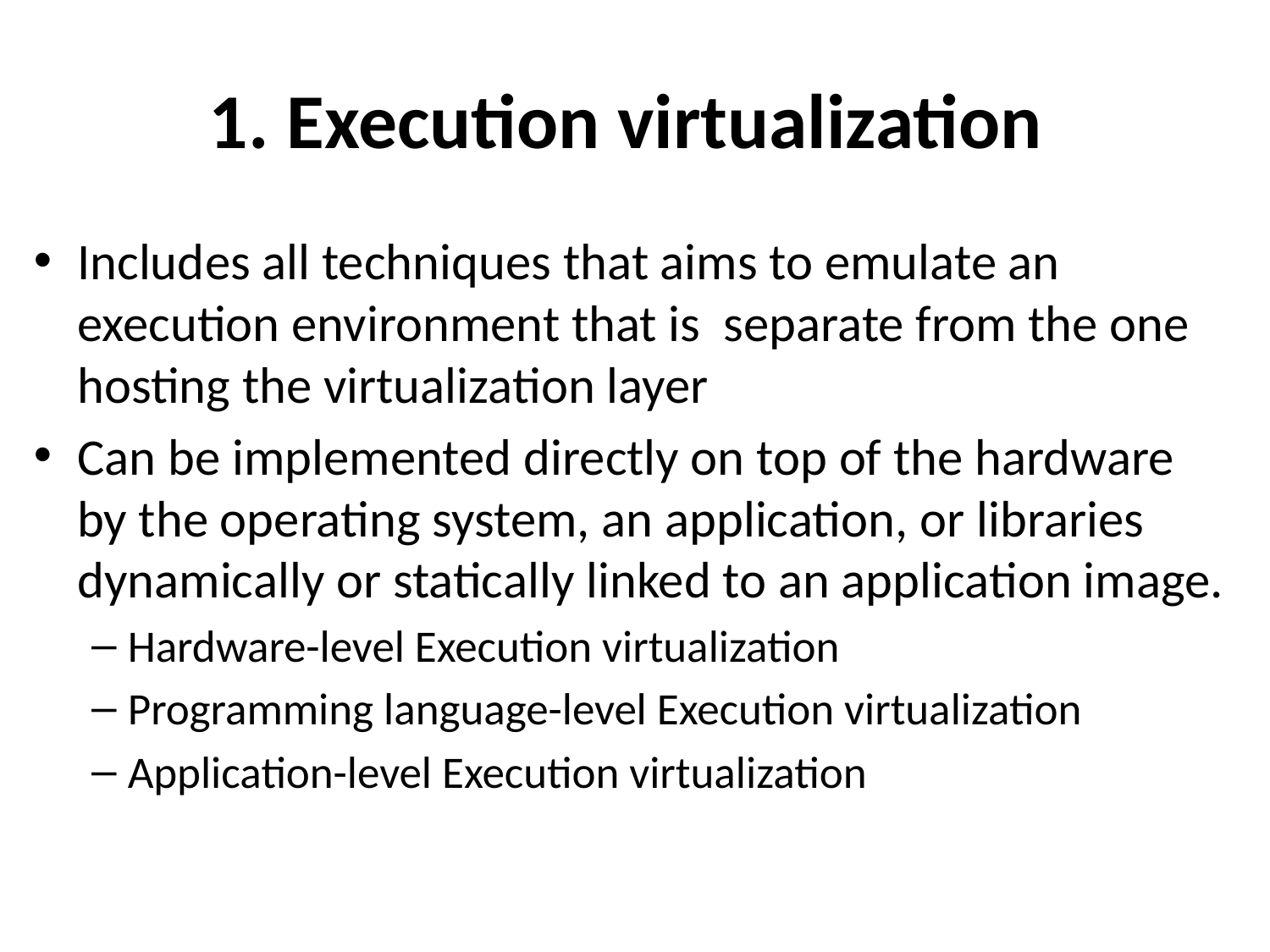

# 1. Execution virtualization
Includes all techniques that aims to emulate an execution environment that is  separate from the one hosting the virtualization layer
Can be implemented directly on top of the hardware by the operating system, an application, or libraries dynamically or statically linked to an application image.
Hardware-level Execution virtualization
Programming language-level Execution virtualization
Application-level Execution virtualization